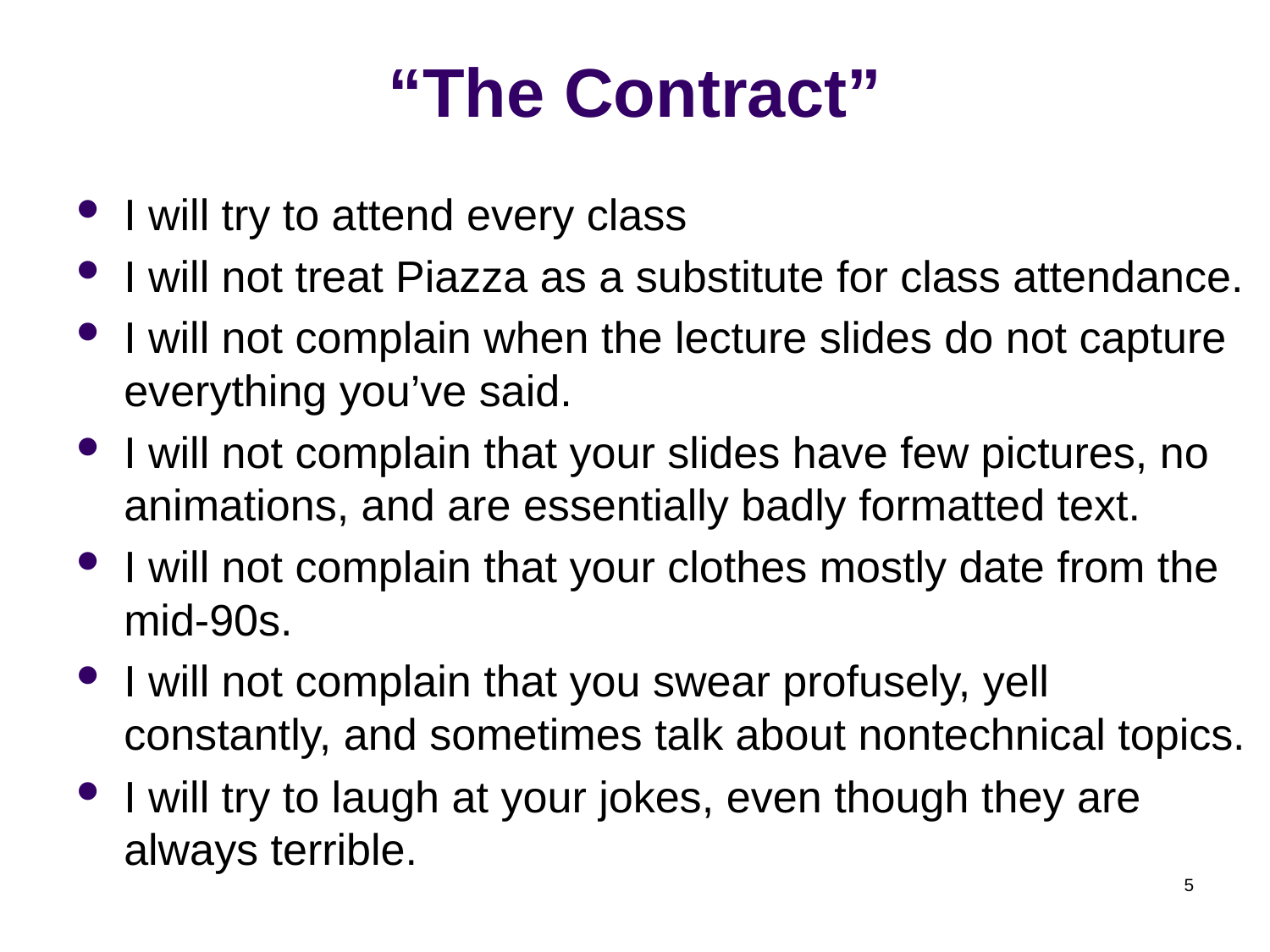

# “The Contract”
I will try to attend every class
I will not treat Piazza as a substitute for class attendance.
I will not complain when the lecture slides do not capture everything you’ve said.
I will not complain that your slides have few pictures, no animations, and are essentially badly formatted text.
I will not complain that your clothes mostly date from the mid-90s.
I will not complain that you swear profusely, yell constantly, and sometimes talk about nontechnical topics.
I will try to laugh at your jokes, even though they are always terrible.
5